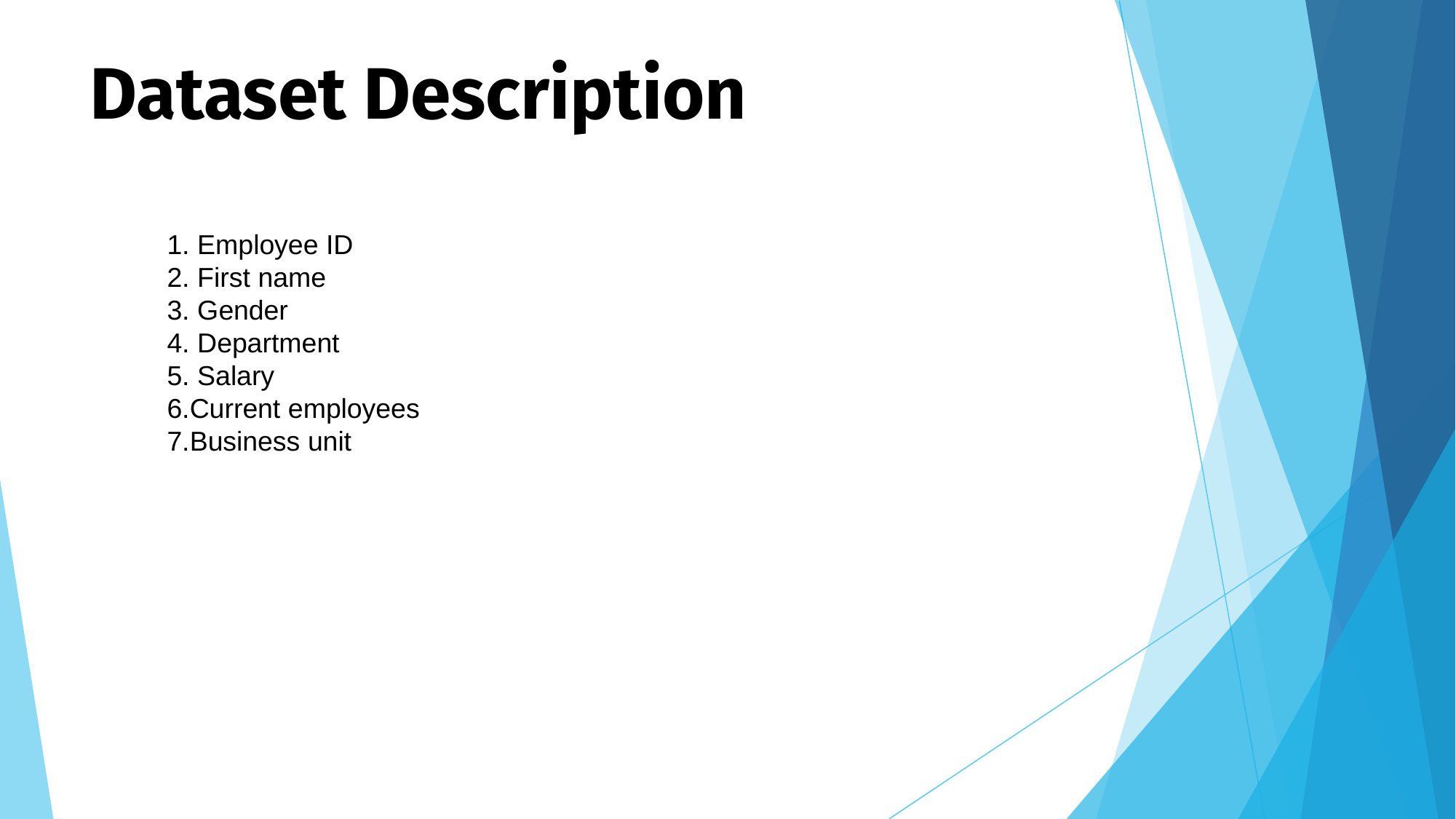

# Dataset Description
1. Employee ID
2. First name
3. Gender
4. Department
5. Salary
6.Current employees
7.Business unit